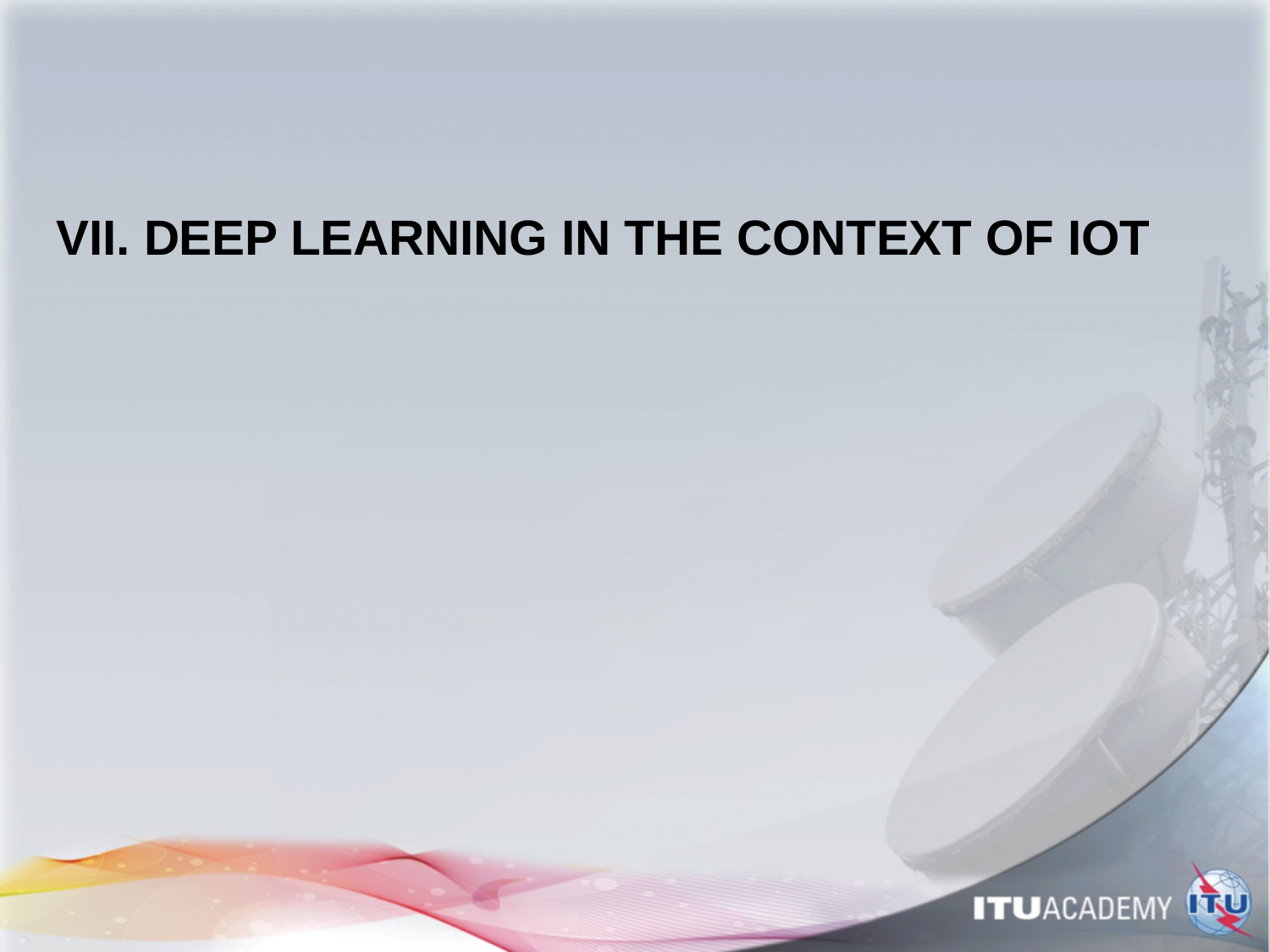

# VII. DEEP LEARNING IN THE CONTEXT OF IOT